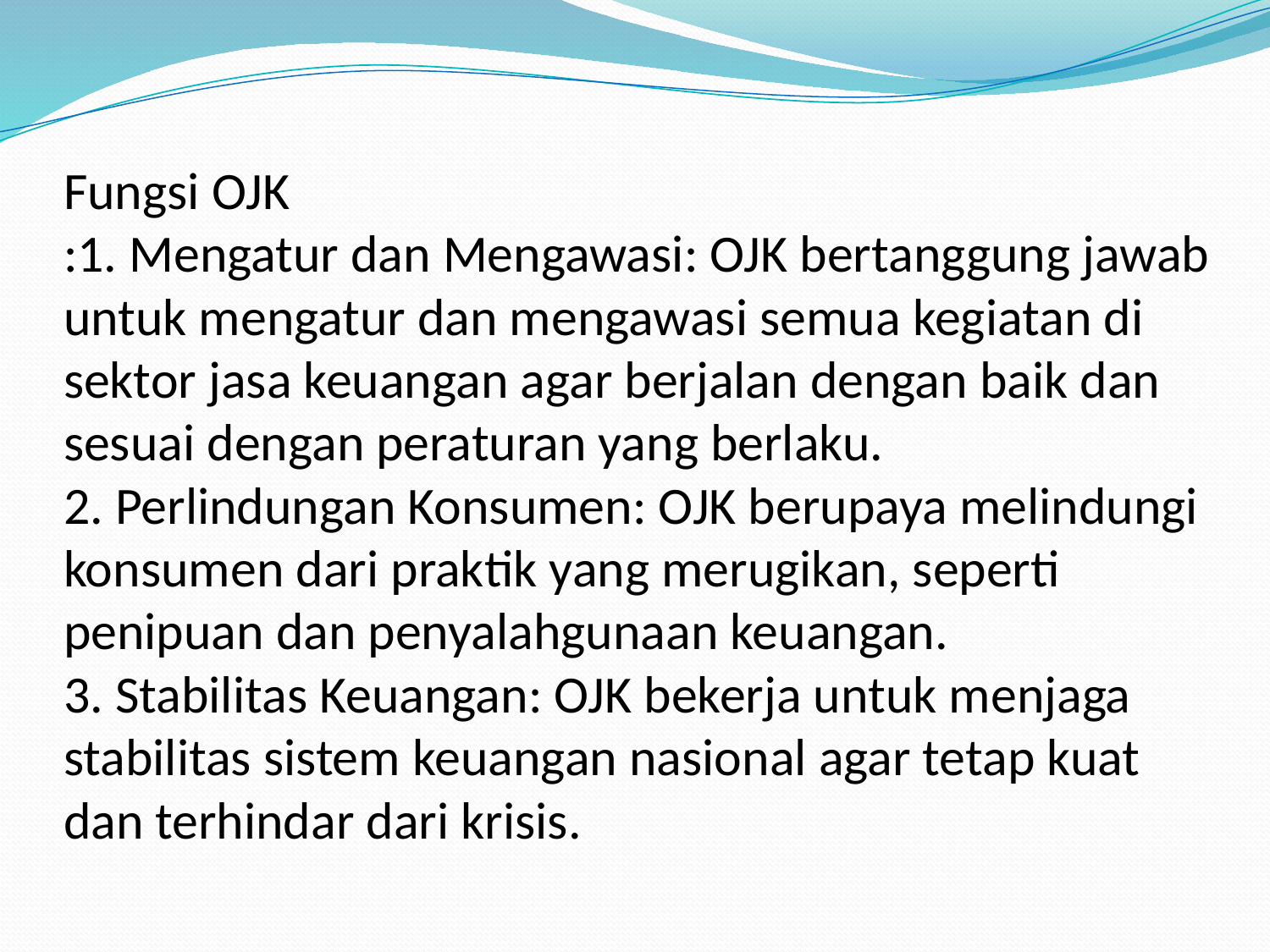

# Fungsi OJK :1. Mengatur dan Mengawasi: OJK bertanggung jawab untuk mengatur dan mengawasi semua kegiatan di sektor jasa keuangan agar berjalan dengan baik dan sesuai dengan peraturan yang berlaku. 2. Perlindungan Konsumen: OJK berupaya melindungi konsumen dari praktik yang merugikan, seperti penipuan dan penyalahgunaan keuangan. 3. Stabilitas Keuangan: OJK bekerja untuk menjaga stabilitas sistem keuangan nasional agar tetap kuat dan terhindar dari krisis.